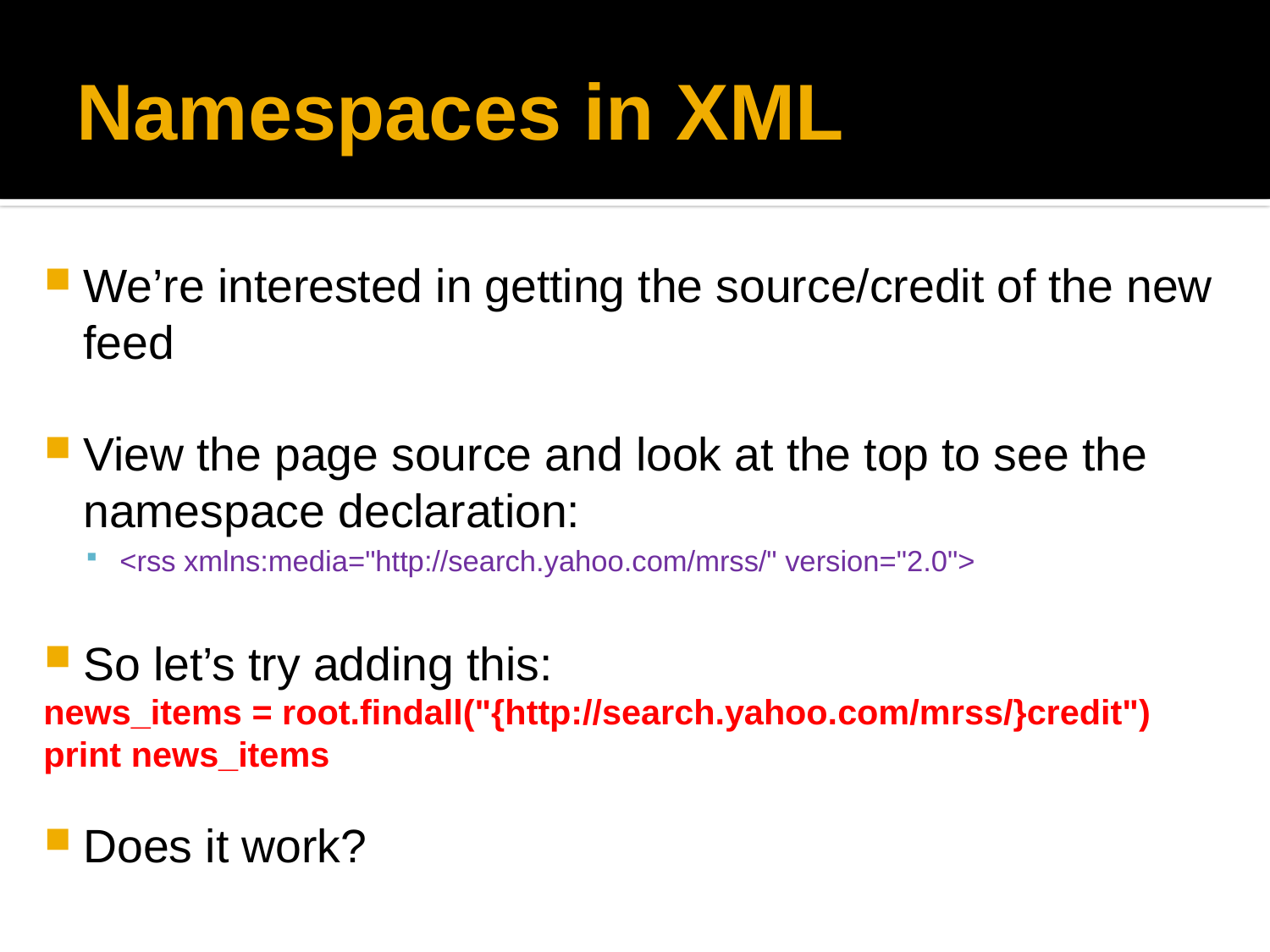

# Namespaces in XML
We’re interested in getting the source/credit of the new feed

View the page source and look at the top to see the namespace declaration:
<rss xmlns:media="http://search.yahoo.com/mrss/" version="2.0">

So let’s try adding this:
news_items = root.findall("{http://search.yahoo.com/mrss/}credit")
print news_items

Does it work?